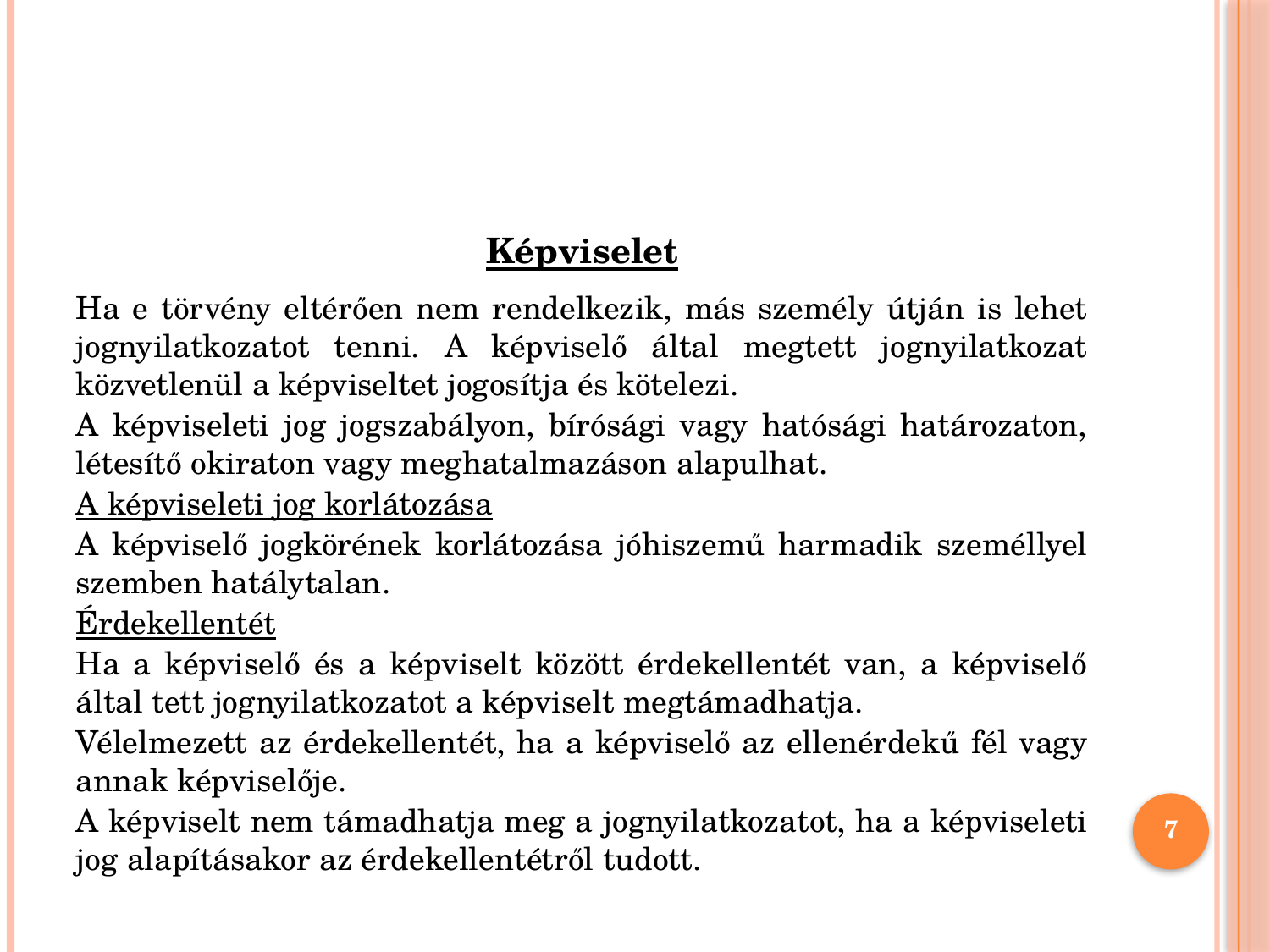

#
Képviselet

Ha e törvény eltérően nem rendelkezik, más személy útján is lehet jognyilatkozatot tenni. A képviselő által megtett jognyilatkozat közvetlenül a képviseltet jogosítja és kötelezi.
A képviseleti jog jogszabályon, bírósági vagy hatósági határozaton, létesítő okiraton vagy meghatalmazáson alapulhat.
A képviseleti jog korlátozása
A képviselő jogkörének korlátozása jóhiszemű harmadik személlyel szemben hatálytalan.
Érdekellentét
Ha a képviselő és a képviselt között érdekellentét van, a képviselő által tett jognyilatkozatot a képviselt megtámadhatja.
Vélelmezett az érdekellentét, ha a képviselő az ellenérdekű fél vagy annak képviselője.
A képviselt nem támadhatja meg a jognyilatkozatot, ha a képviseleti jog alapításakor az érdekellentétről tudott.

7